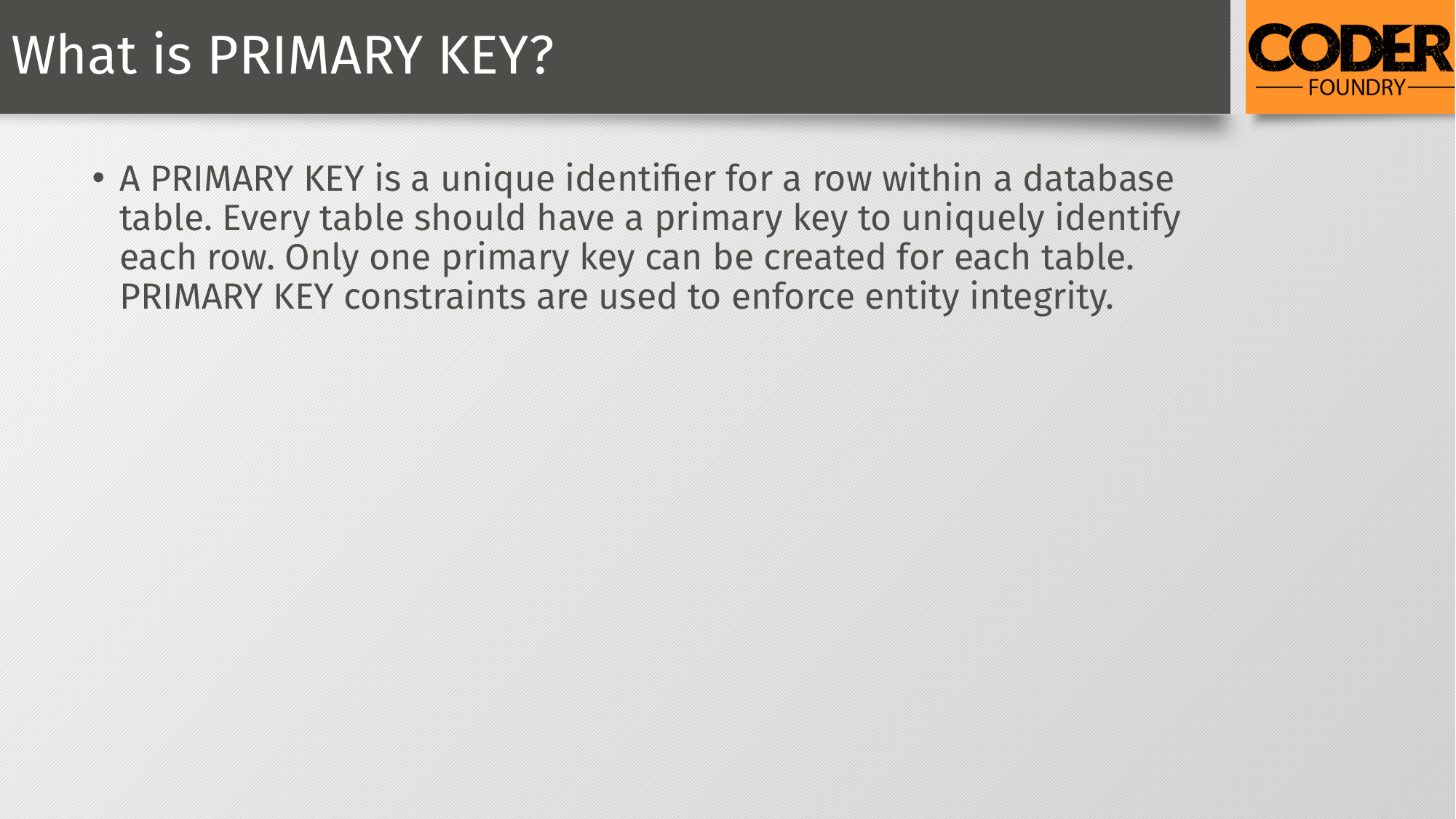

# What is PRIMARY KEY?
A PRIMARY KEY is a unique identifier for a row within a database table. Every table should have a primary key to uniquely identify each row. Only one primary key can be created for each table. PRIMARY KEY constraints are used to enforce entity integrity.